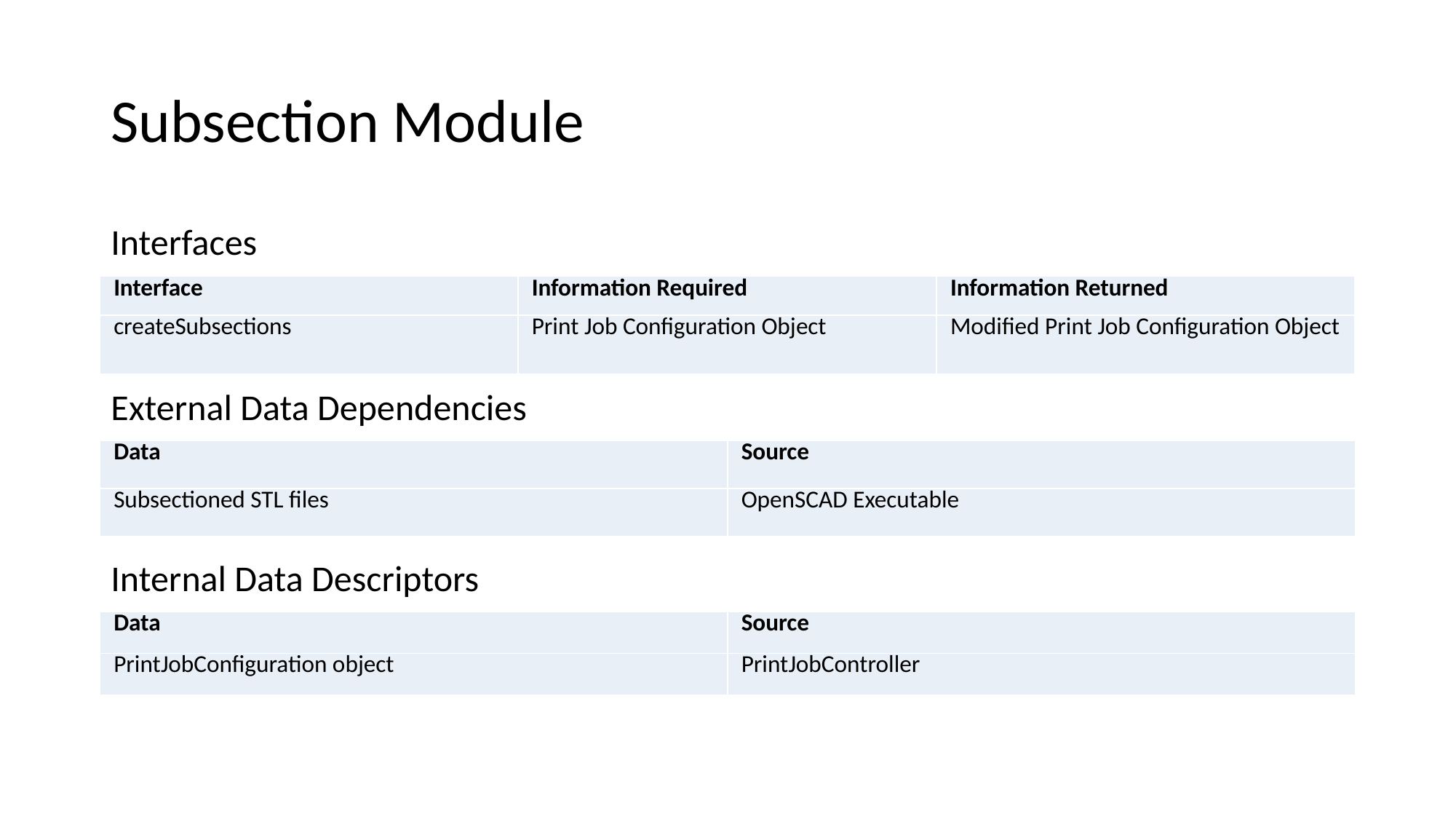

# Subsection Module
Interfaces
| Interface | Information Required | Information Returned |
| --- | --- | --- |
| createSubsections | Print Job Configuration Object | Modified Print Job Configuration Object |
External Data Dependencies
| Data | Source |
| --- | --- |
| Subsectioned STL files | OpenSCAD Executable |
Internal Data Descriptors
| Data | Source |
| --- | --- |
| PrintJobConfiguration object | PrintJobController |